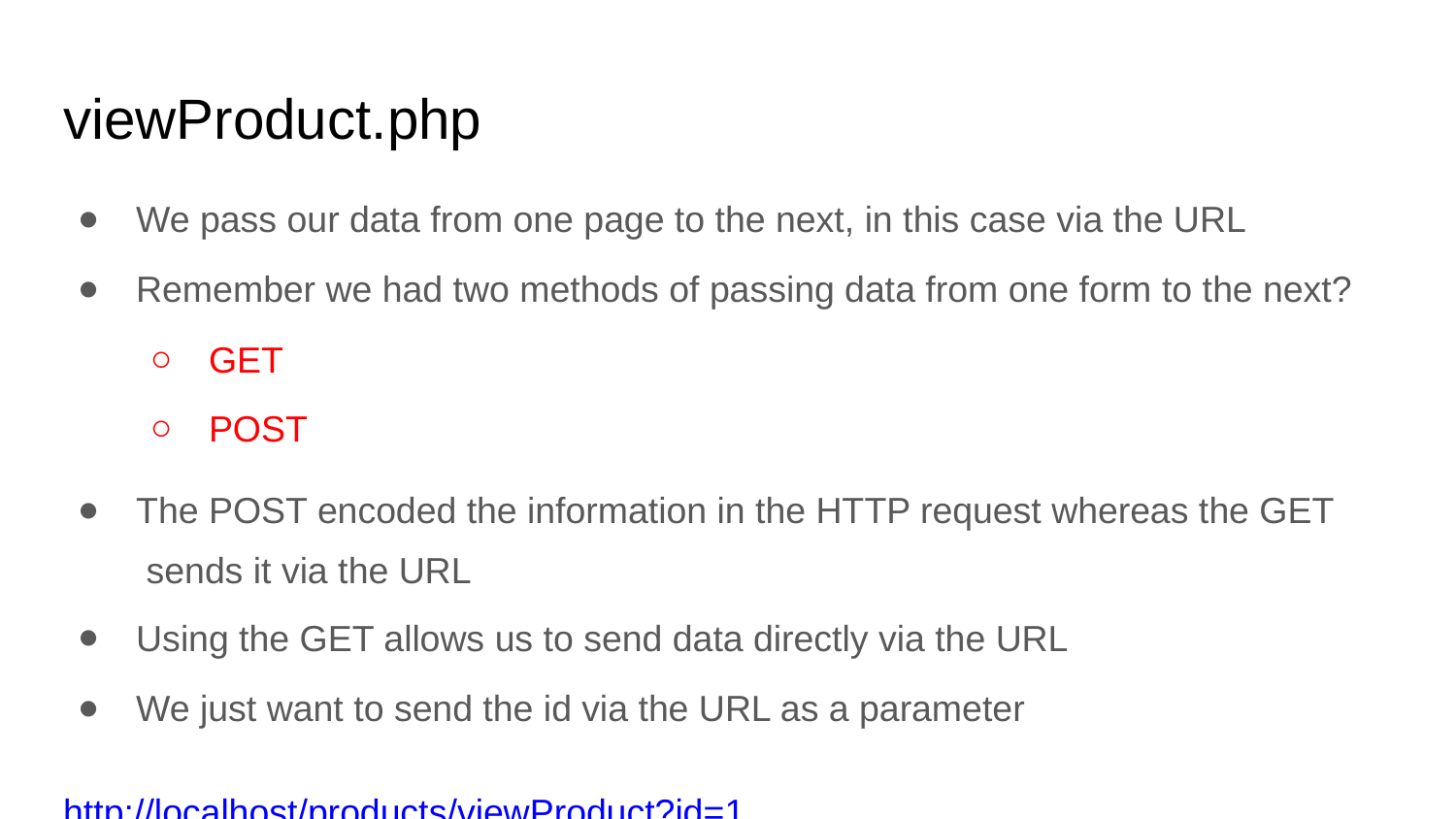

# viewProduct.php
We pass our data from one page to the next, in this case via the URL
Remember we had two methods of passing data from one form to the next?
GET
POST
The POST encoded the information in the HTTP request whereas the GET  sends it via the URL
Using the GET allows us to send data directly via the URL
We just want to send the id via the URL as a parameter

http://localhost/products/viewProduct?id=1